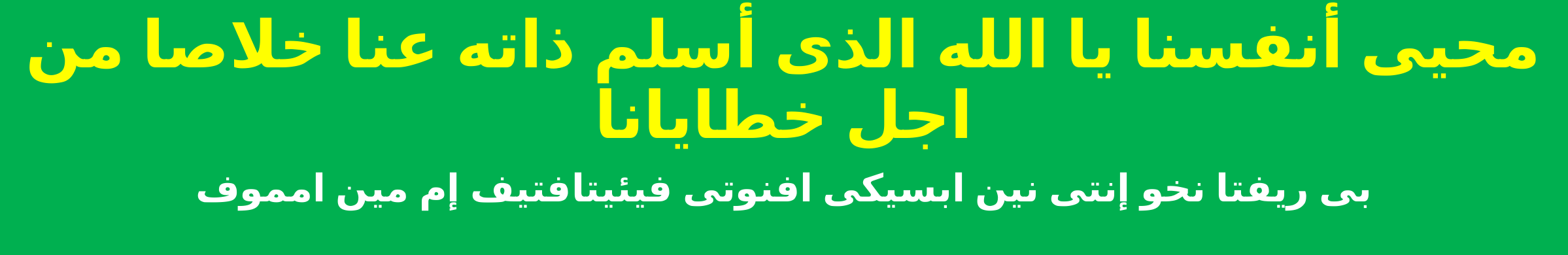

محيى أنفسنا يا الله الذى أسلم ذاته عنا خلاصا من اجل خطايانا
بى ريفتا نخو إنتى نين ابسيكى افنوتى فيئيتافتيف إم مين امموف